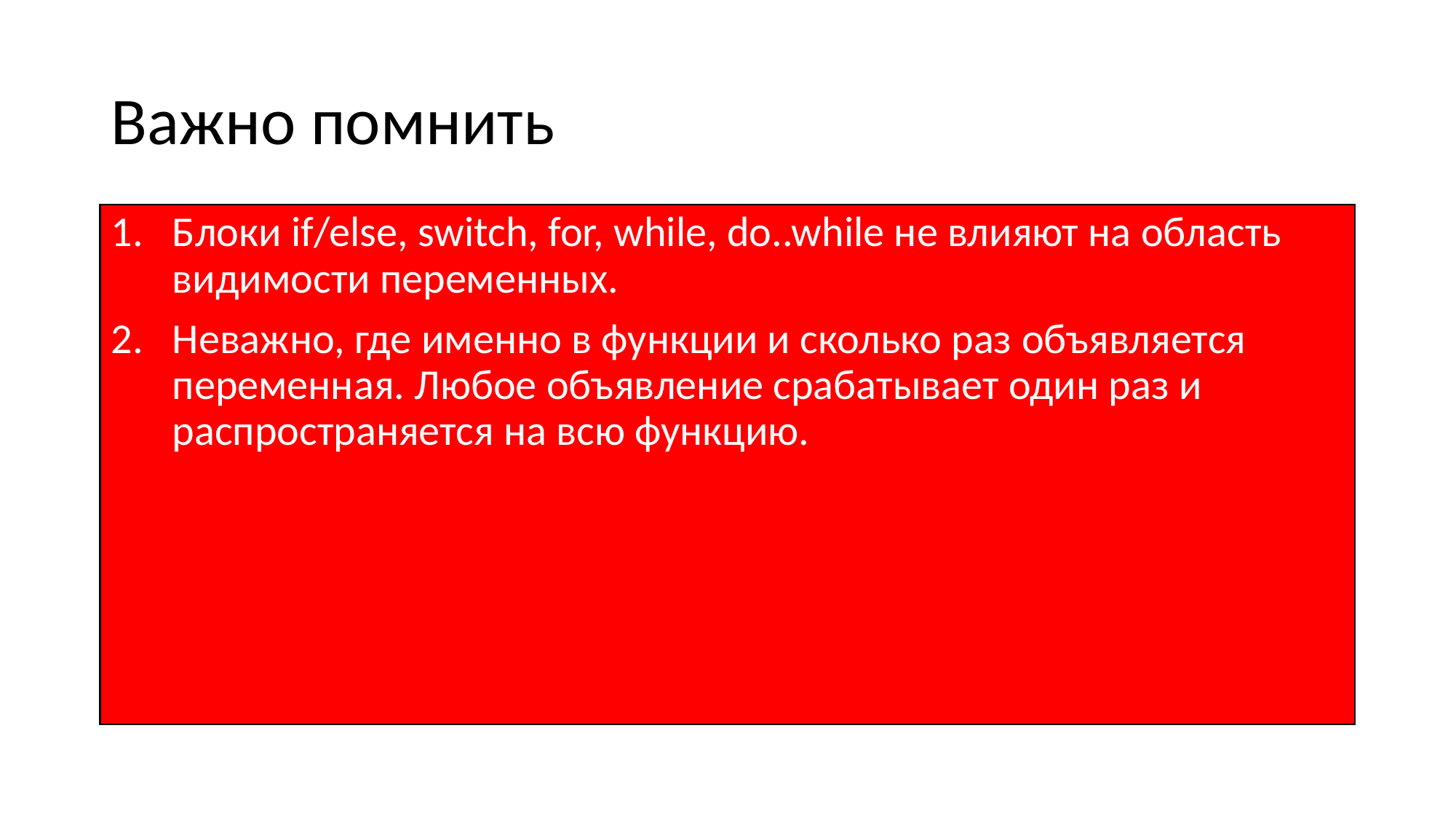

# Важно помнить
Блоки if/else, switch, for, while, do..while не влияют на область видимости переменных.
Неважно, где именно в функции и сколько раз объявляется переменная. Любое объявление срабатывает один раз и распространяется на всю функцию.